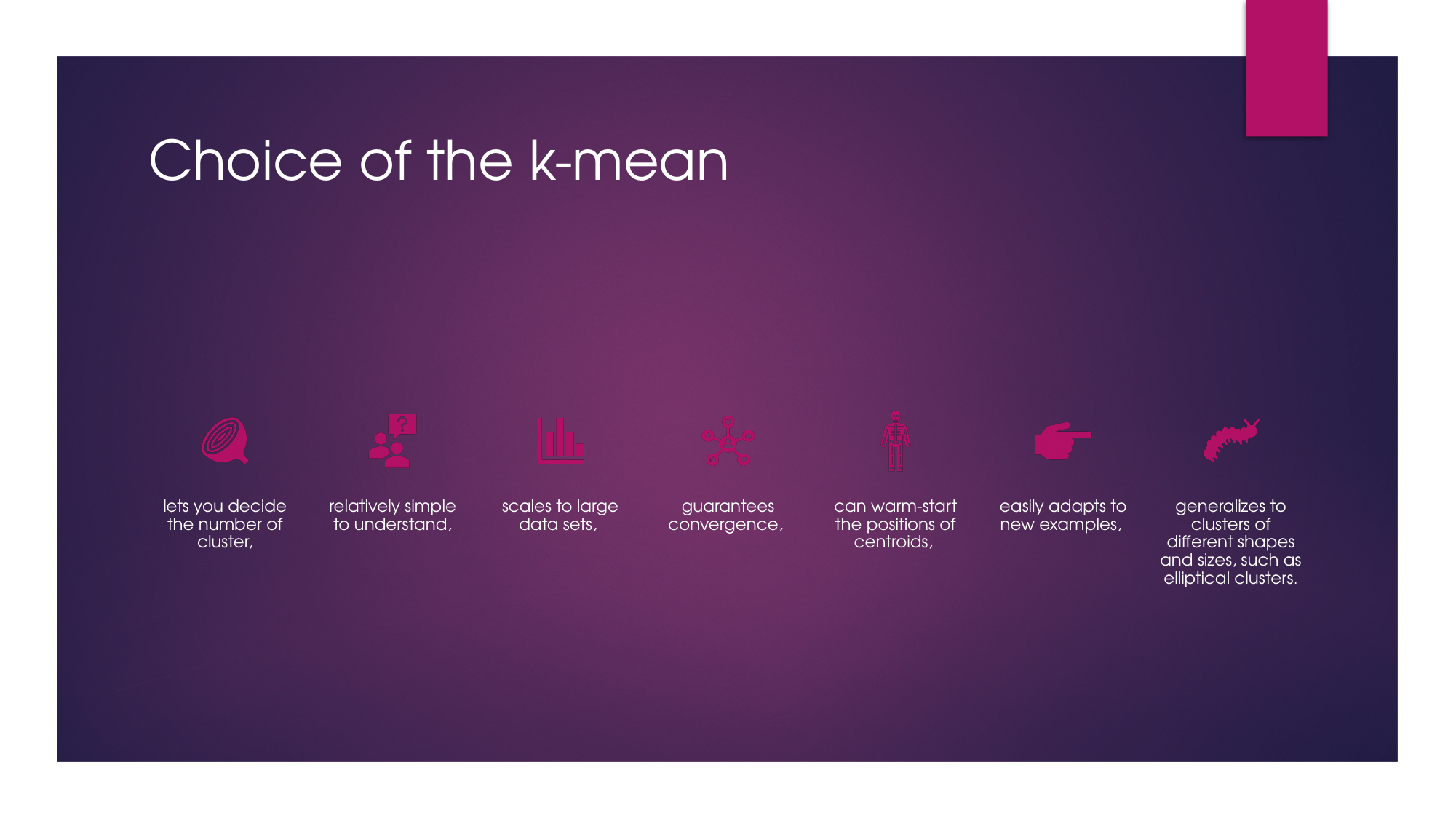

# Choice of the k-mean
lets you decide the number of cluster,
relatively simple to understand,
scales to large data sets,
guarantees convergence,
can warm-start the positions of centroids,
easily adapts to new examples,
generalizes to clusters of different shapes and sizes, such as elliptical clusters.